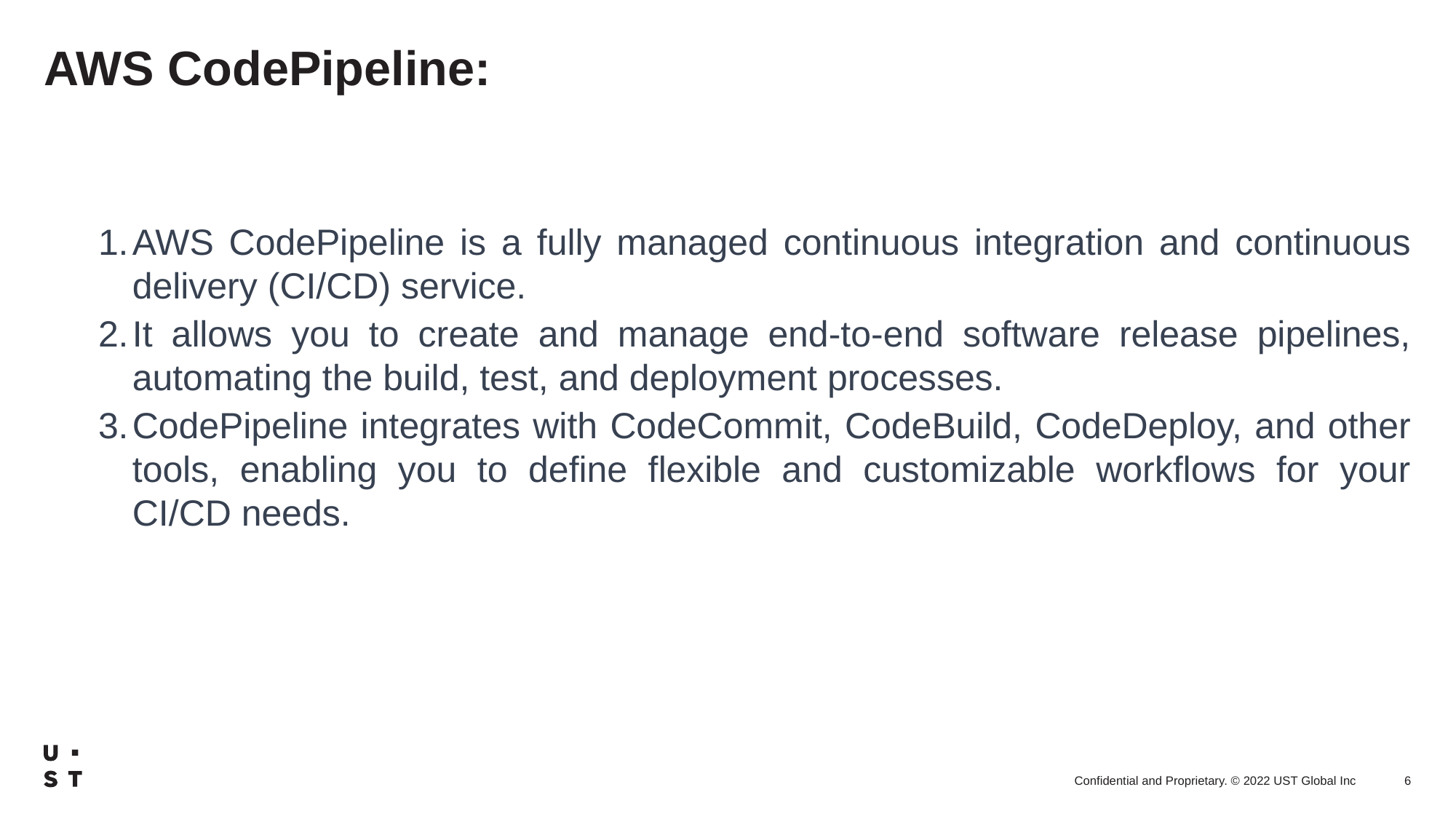

# AWS CodePipeline:
AWS CodePipeline is a fully managed continuous integration and continuous delivery (CI/CD) service.
It allows you to create and manage end-to-end software release pipelines, automating the build, test, and deployment processes.
CodePipeline integrates with CodeCommit, CodeBuild, CodeDeploy, and other tools, enabling you to define flexible and customizable workflows for your CI/CD needs.